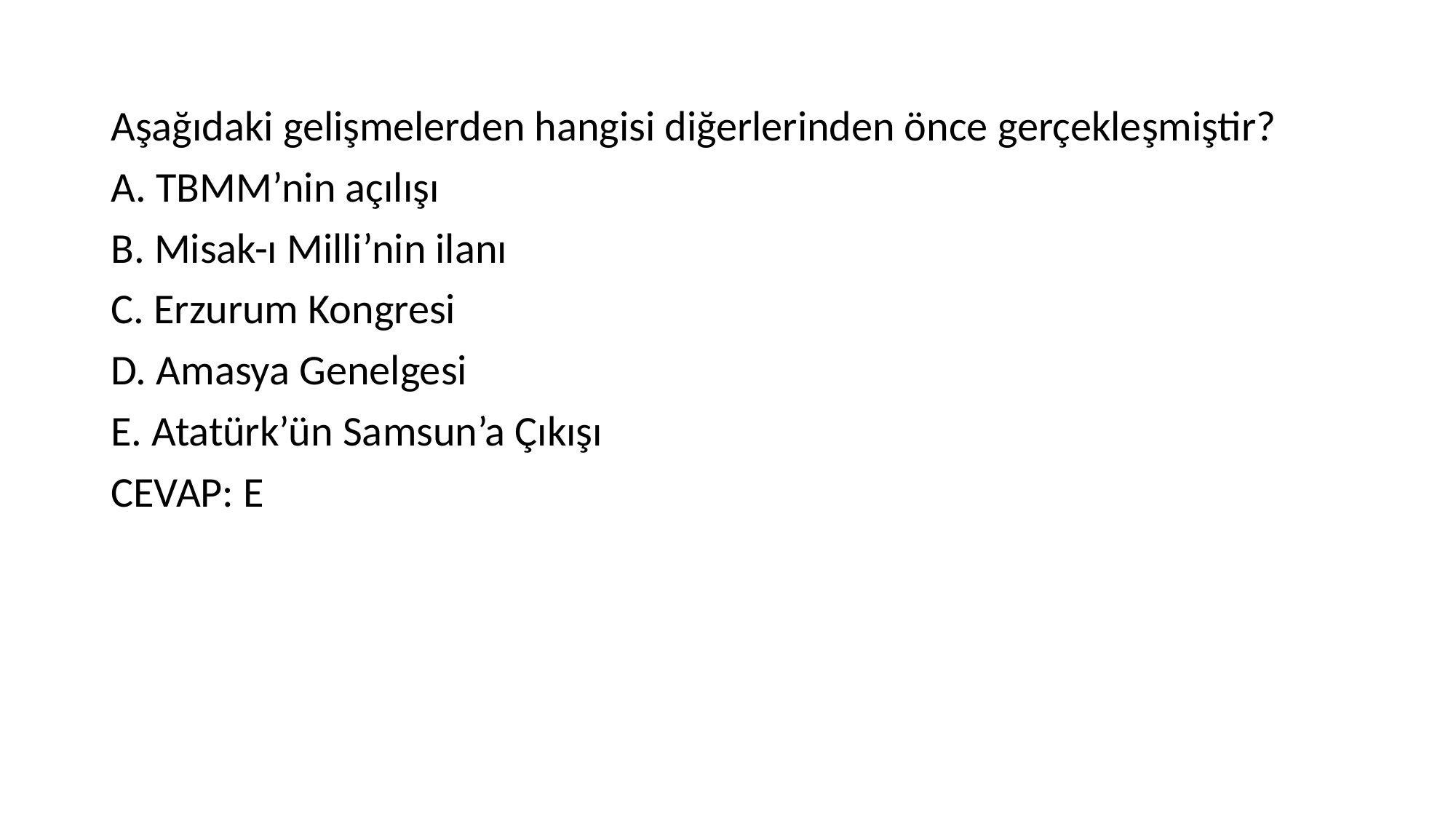

#
Aşağıdaki gelişmelerden hangisi diğerlerinden önce gerçekleşmiştir?
A. TBMM’nin açılışı
B. Misak-ı Milli’nin ilanı
C. Erzurum Kongresi
D. Amasya Genelgesi
E. Atatürk’ün Samsun’a Çıkışı
CEVAP: E